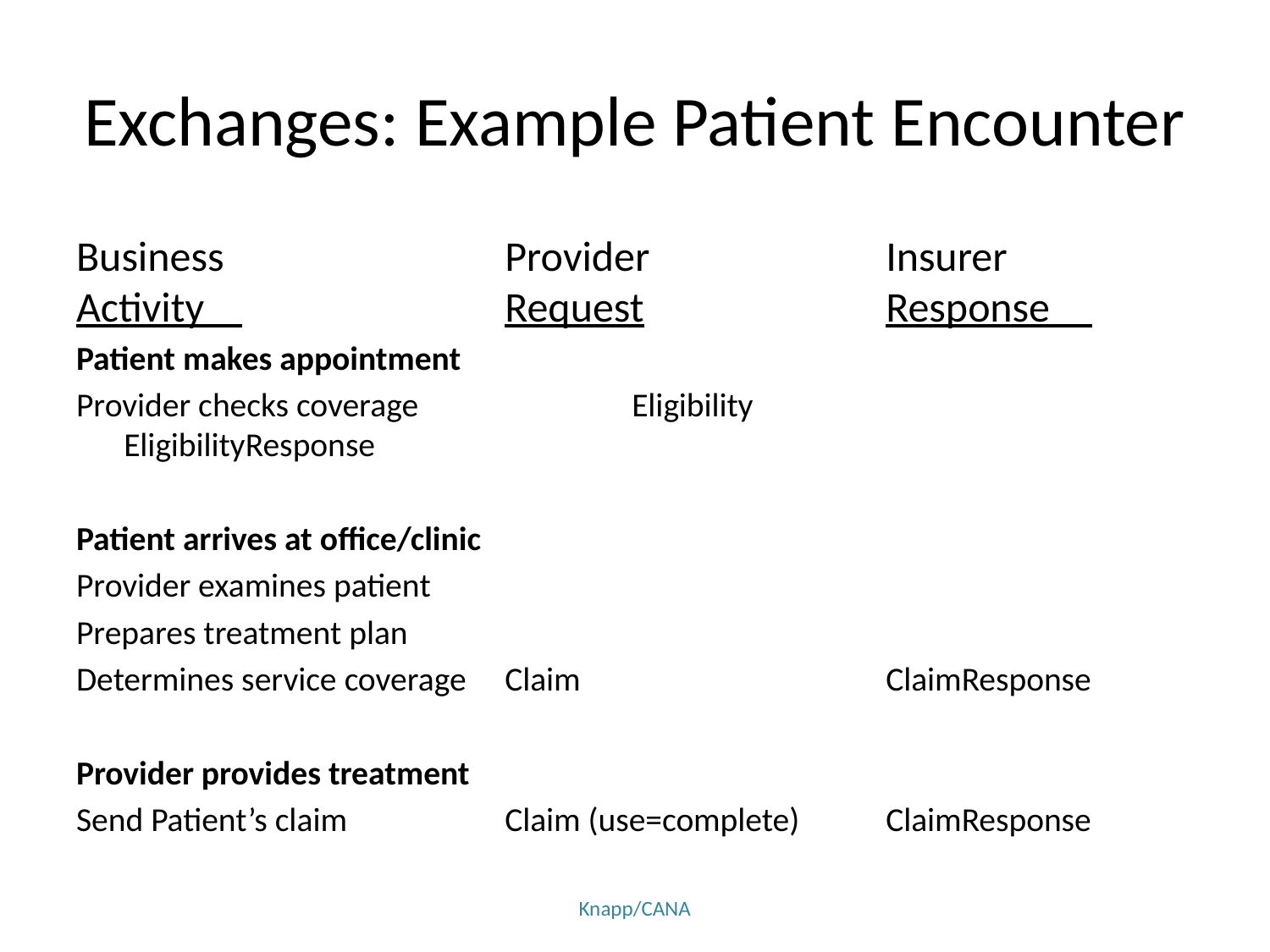

# Exchanges: Example Patient Encounter
Business 			Provider		Insurer
Activity    			Request		Response__
Patient makes appointment
Provider checks coverage	        	Eligibility 		EligibilityResponse

Patient arrives at office/clinic
Provider examines patient
Prepares treatment plan
Determines service coverage	Claim 			ClaimResponse

Provider provides treatment
Send Patient’s claim		Claim (use=complete)	ClaimResponse

Knapp/CANA